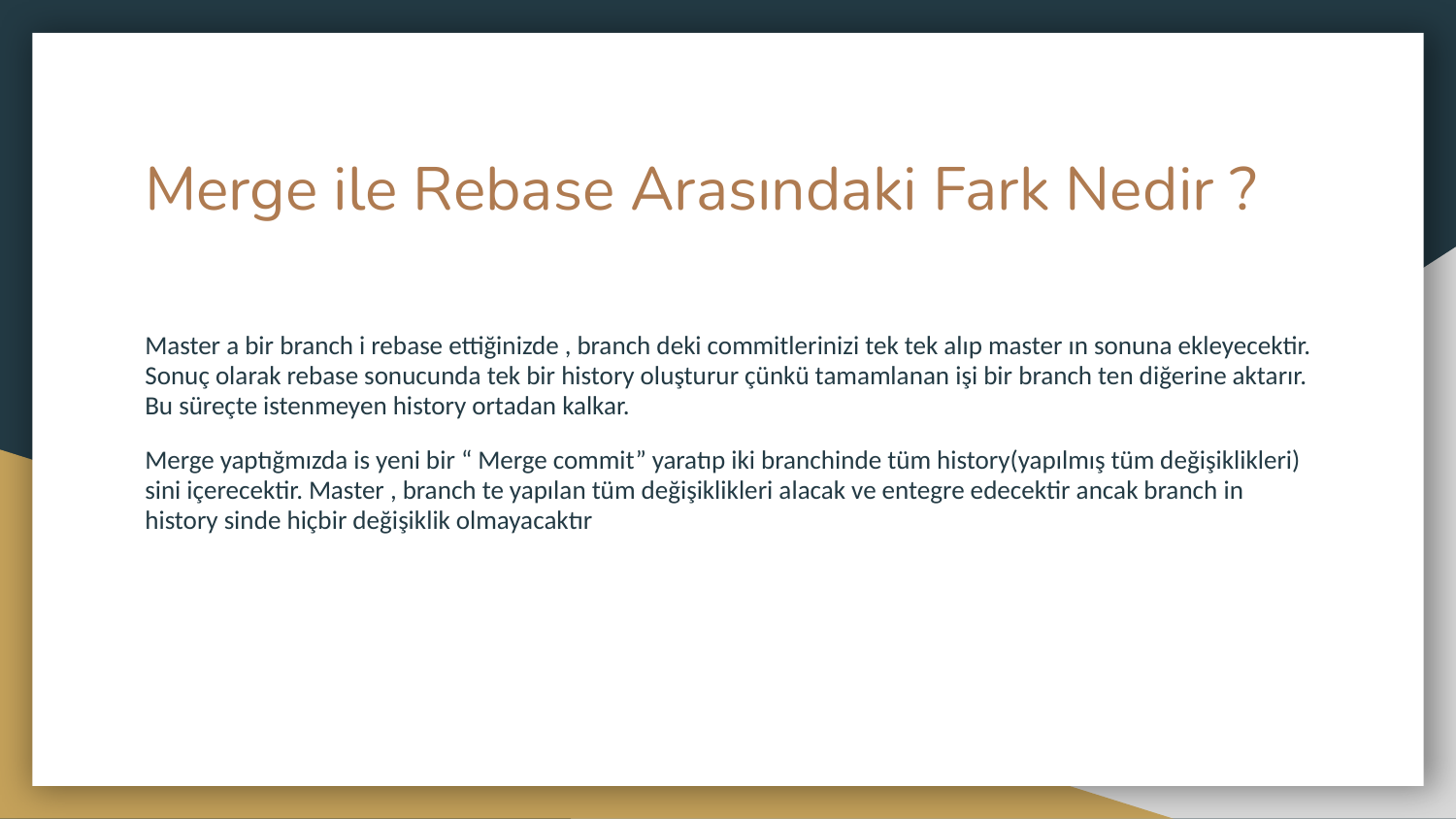

# Merge ile Rebase Arasındaki Fark Nedir ?
Master a bir branch i rebase ettiğinizde , branch deki commitlerinizi tek tek alıp master ın sonuna ekleyecektir. Sonuç olarak rebase sonucunda tek bir history oluşturur çünkü tamamlanan işi bir branch ten diğerine aktarır. Bu süreçte istenmeyen history ortadan kalkar.
Merge yaptığmızda is yeni bir “ Merge commit” yaratıp iki branchinde tüm history(yapılmış tüm değişiklikleri) sini içerecektir. Master , branch te yapılan tüm değişiklikleri alacak ve entegre edecektir ancak branch in history sinde hiçbir değişiklik olmayacaktır